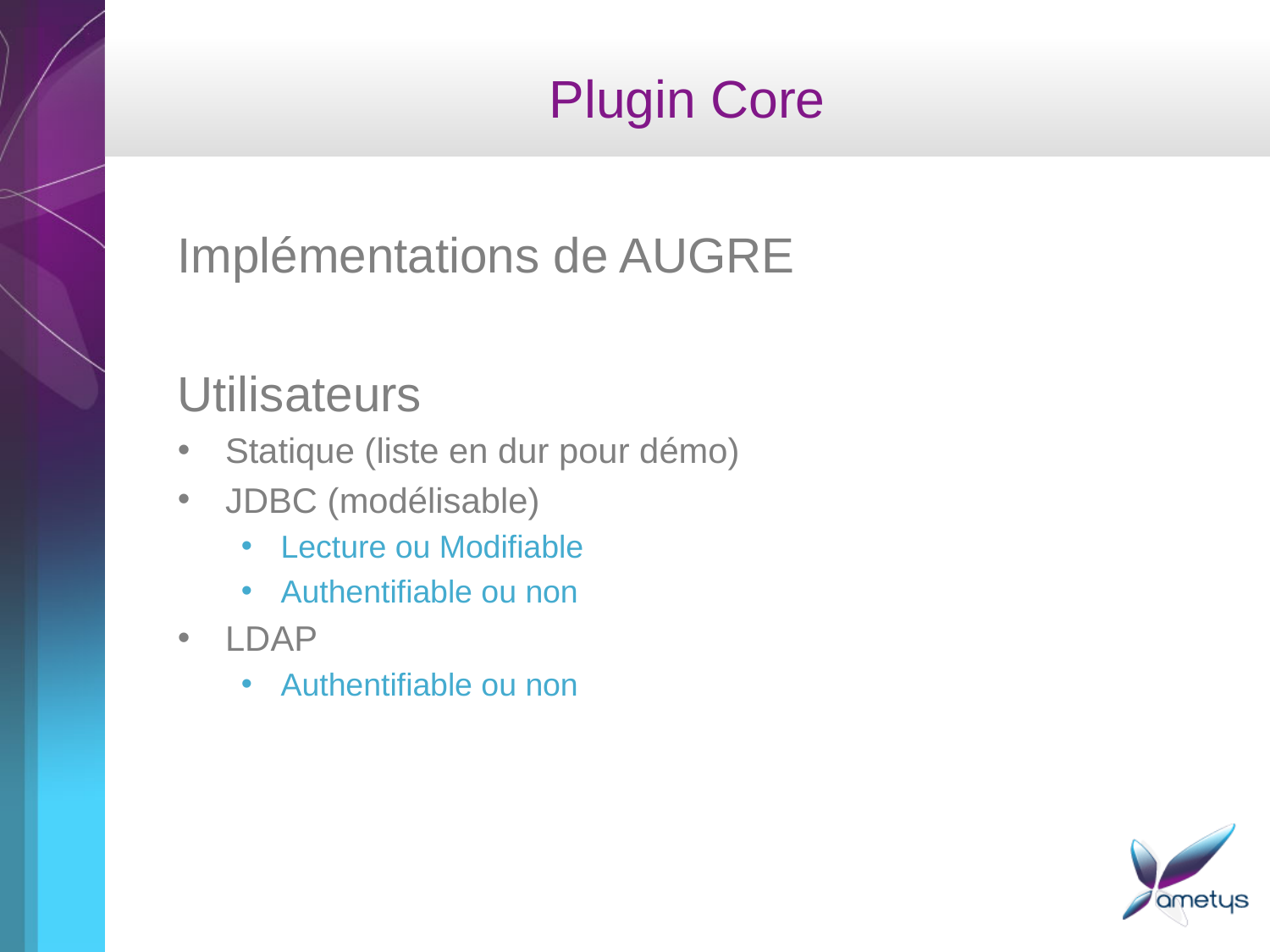

# Plugin Core
Implémentations de AUGRE

Utilisateurs
Statique (liste en dur pour démo)
JDBC (modélisable)
Lecture ou Modifiable
Authentifiable ou non
LDAP
Authentifiable ou non